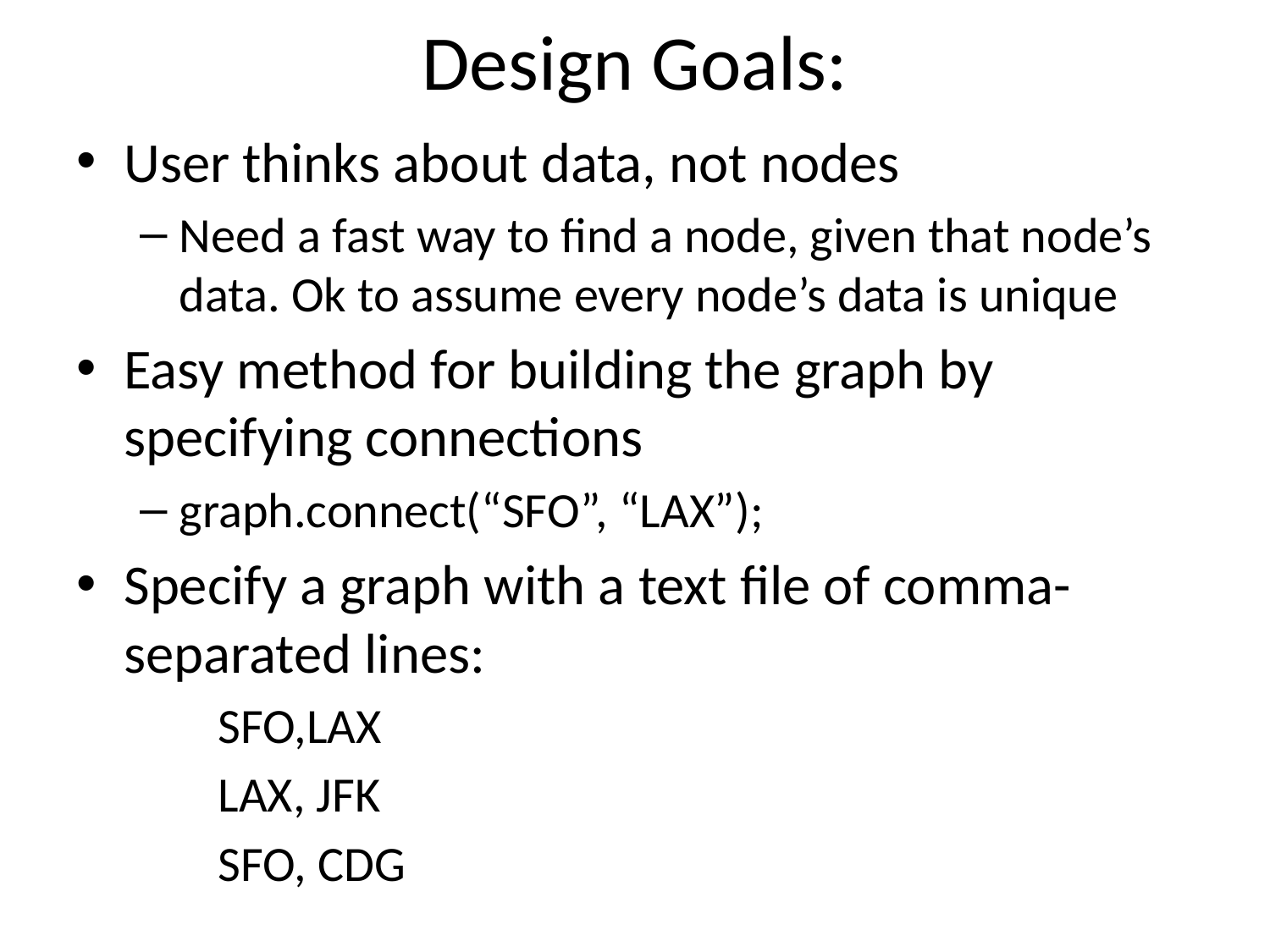

# Design Goals:
User thinks about data, not nodes
Need a fast way to find a node, given that node’s data. Ok to assume every node’s data is unique
Easy method for building the graph by specifying connections
graph.connect(“SFO”, “LAX”);
Specify a graph with a text file of comma-separated lines:
       SFO,LAX
       LAX, JFK
       SFO, CDG